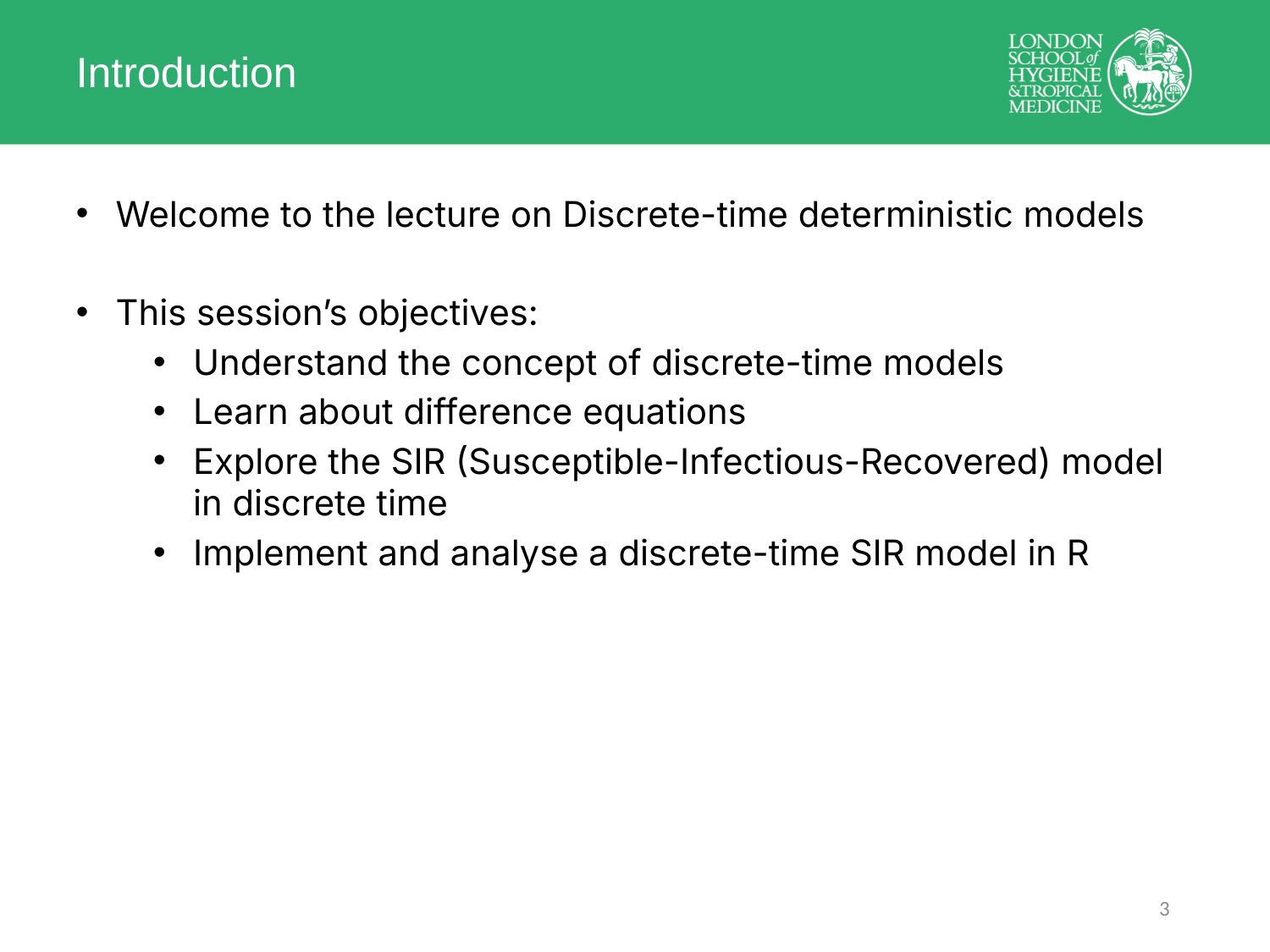

# Introduction
Welcome to the lecture on Discrete-time deterministic models

This session’s objectives:
Understand the concept of discrete-time models
Learn about difference equations
Explore the SIR (Susceptible-Infectious-Recovered) model in discrete time
Implement and analyse a discrete-time SIR model in R
3